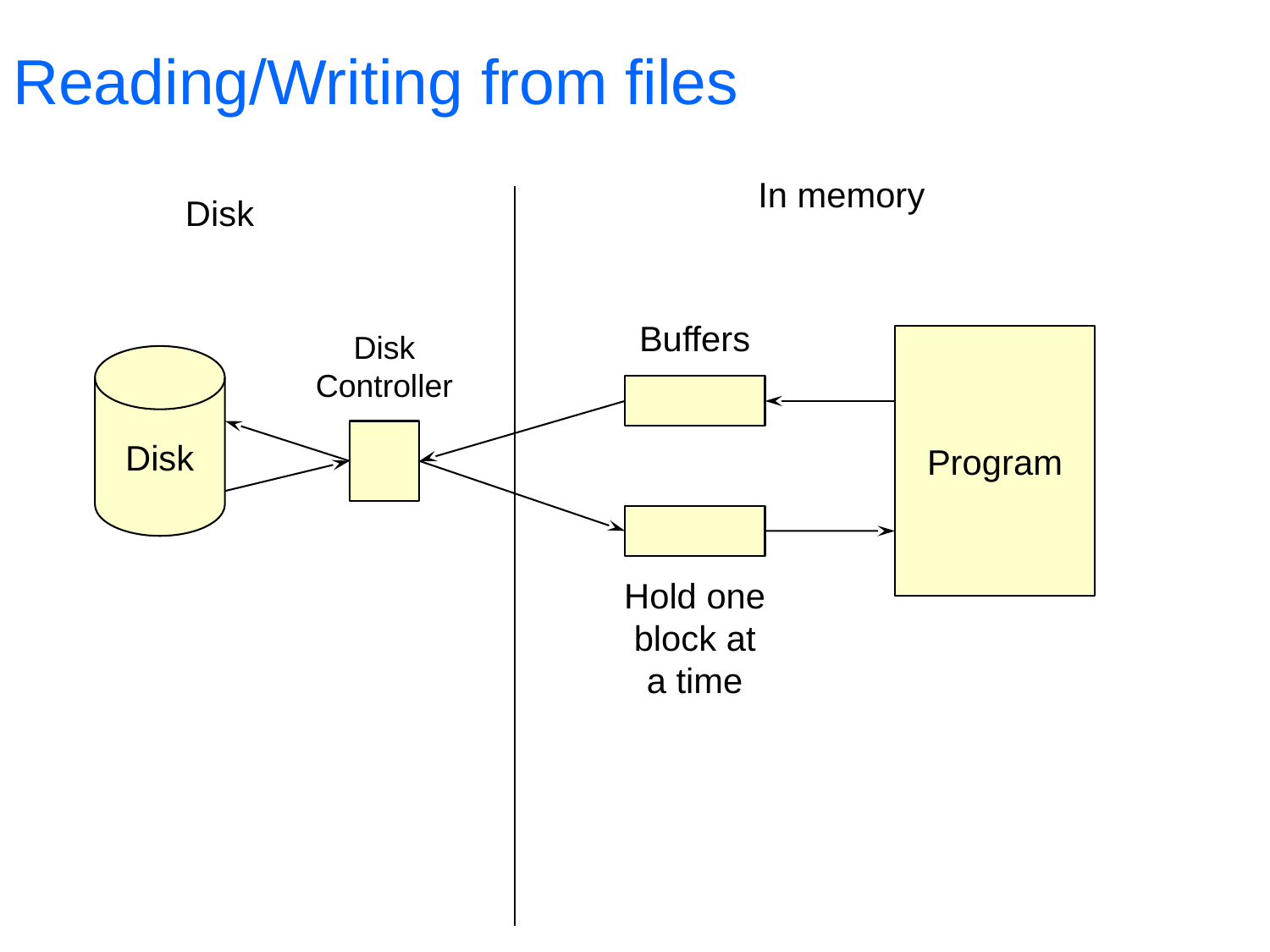

# Reading/Writing from files
In memory

Disk
Program
Disk
Buffers

Disk
Controller

Hold one
block at
a time